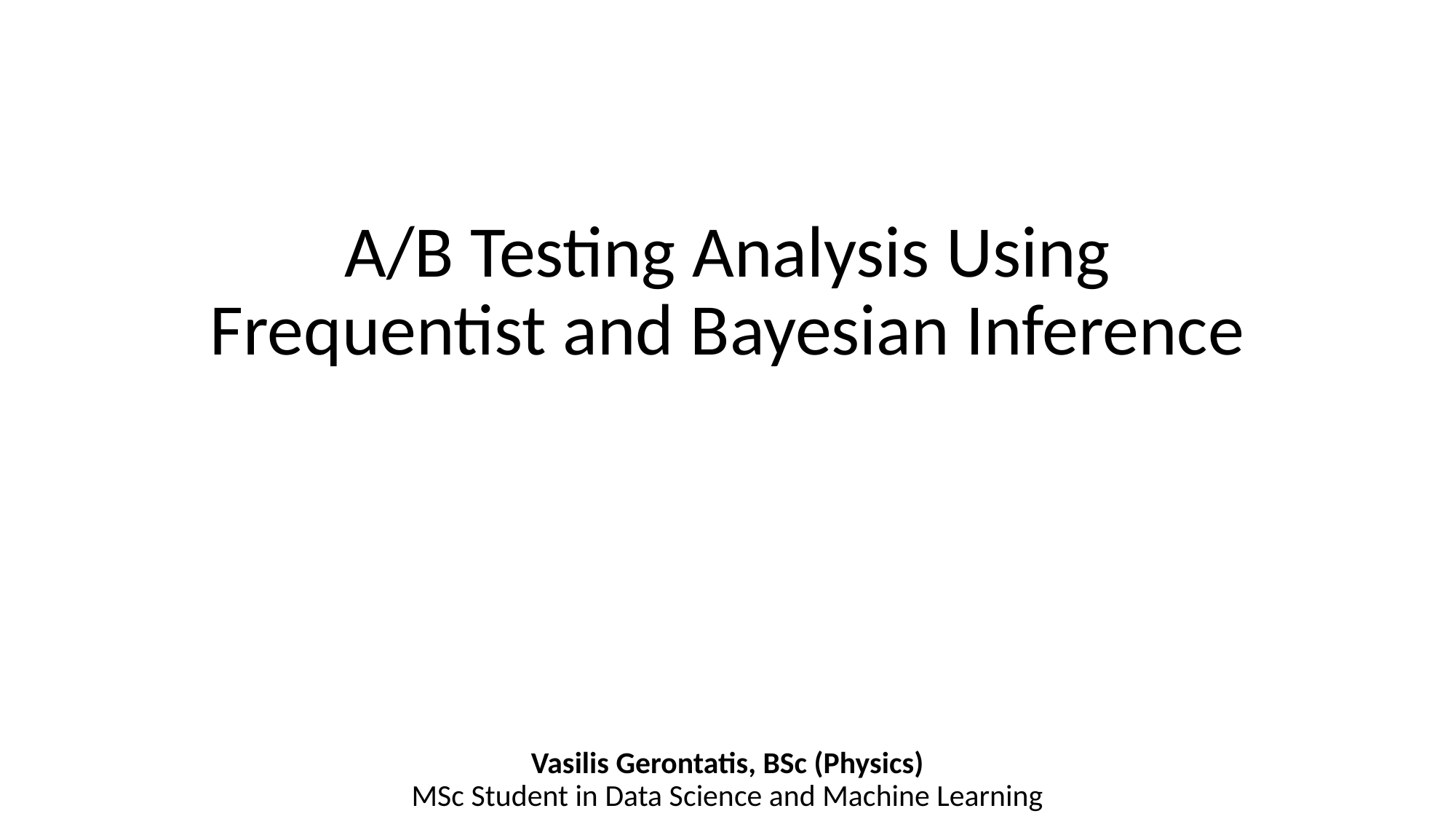

# A/B Testing Analysis Using Frequentist and Bayesian Inference
Vasilis Gerontatis, BSc (Physics)
MSc Student in Data Science and Machine Learning